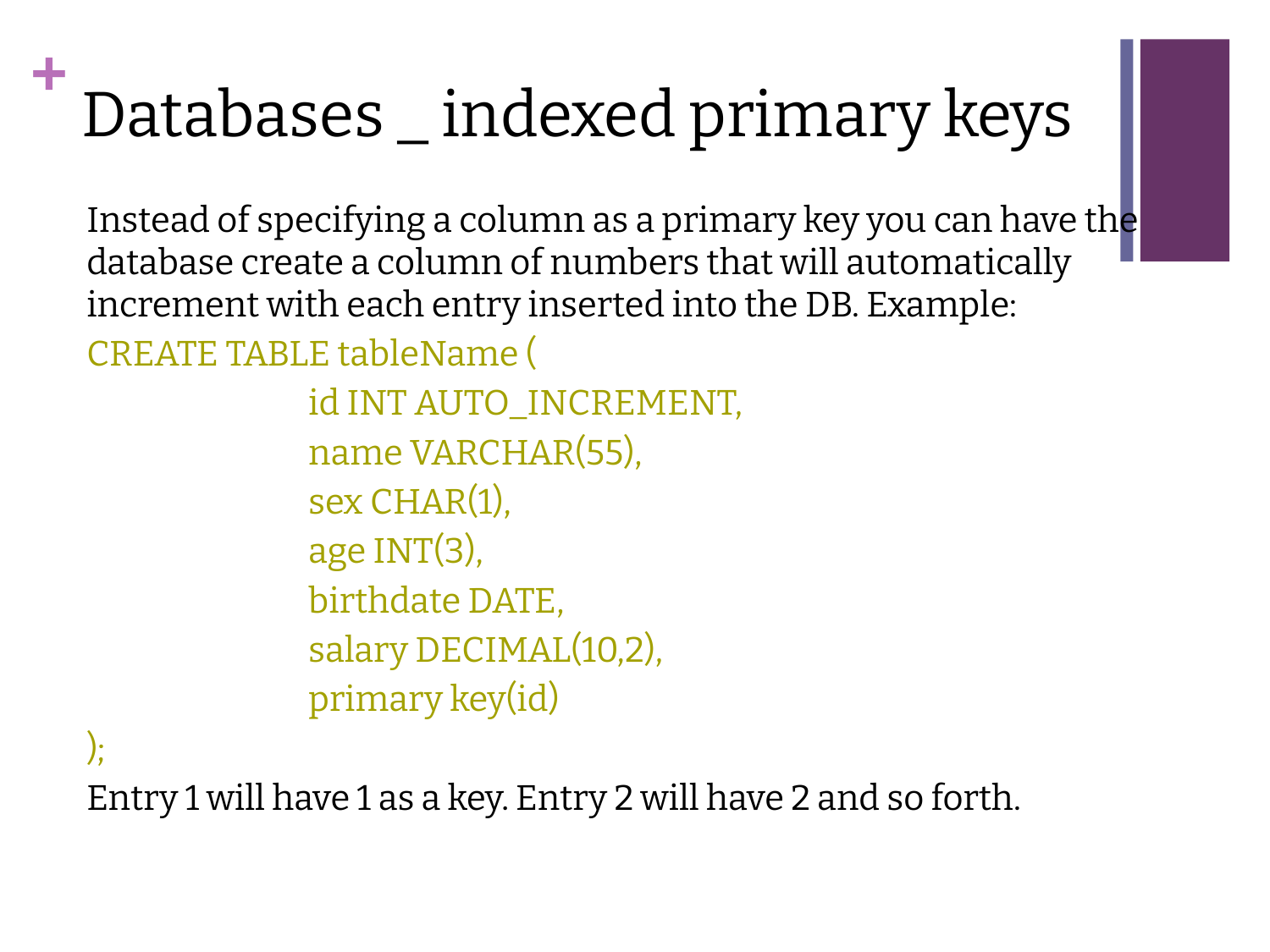

# Databases _ indexed primary keys
Instead of specifying a column as a primary key you can have the database create a column of numbers that will automatically increment with each entry inserted into the DB. Example:
CREATE TABLE tableName (
	id INT AUTO_INCREMENT,
	name VARCHAR(55),
	sex CHAR(1),
	age INT(3),
	birthdate DATE,
	salary DECIMAL(10,2),
	primary key(id)
);
Entry 1 will have 1 as a key. Entry 2 will have 2 and so forth.